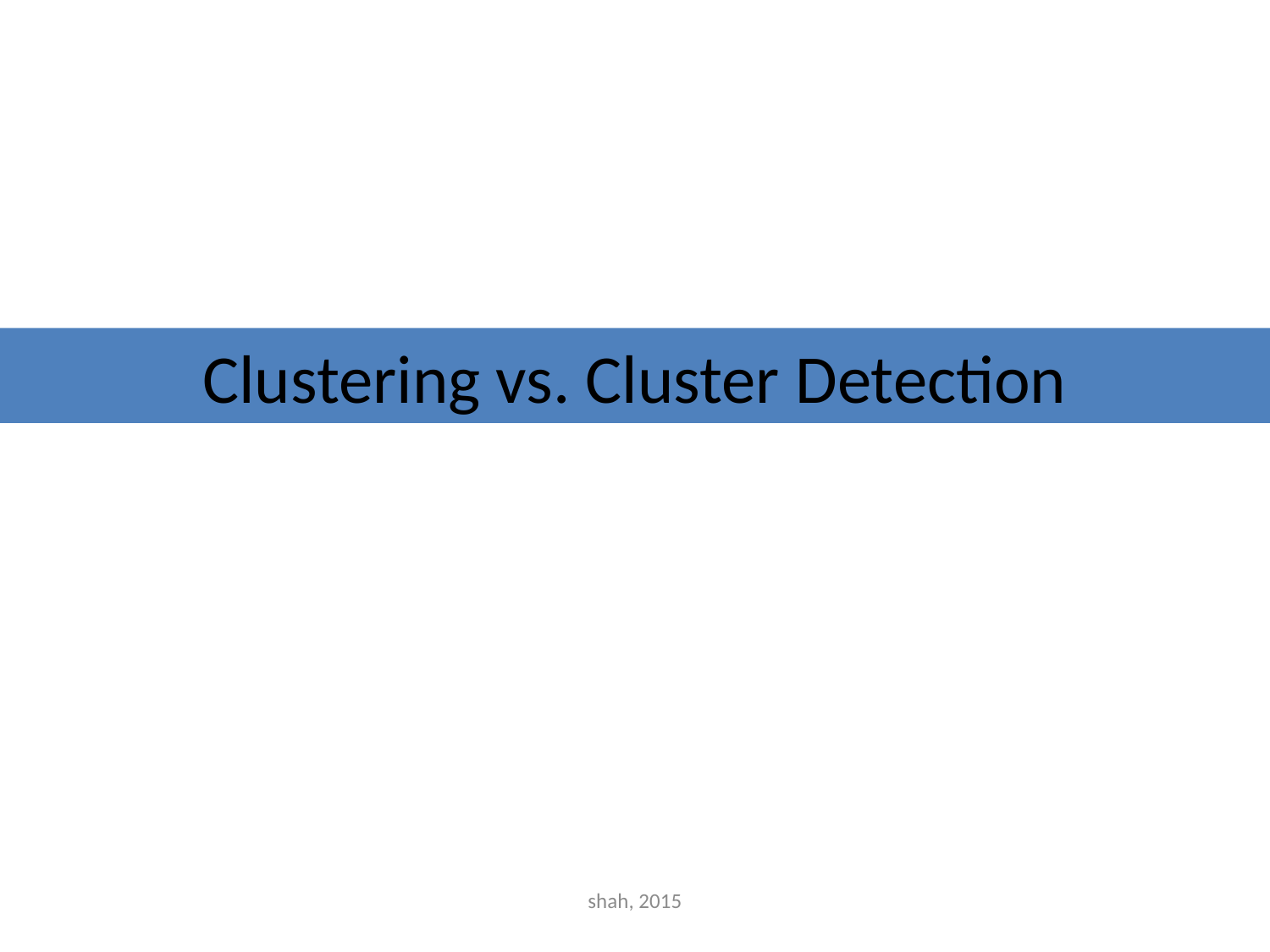

# Clustering vs. Cluster Detection
shah, 2015